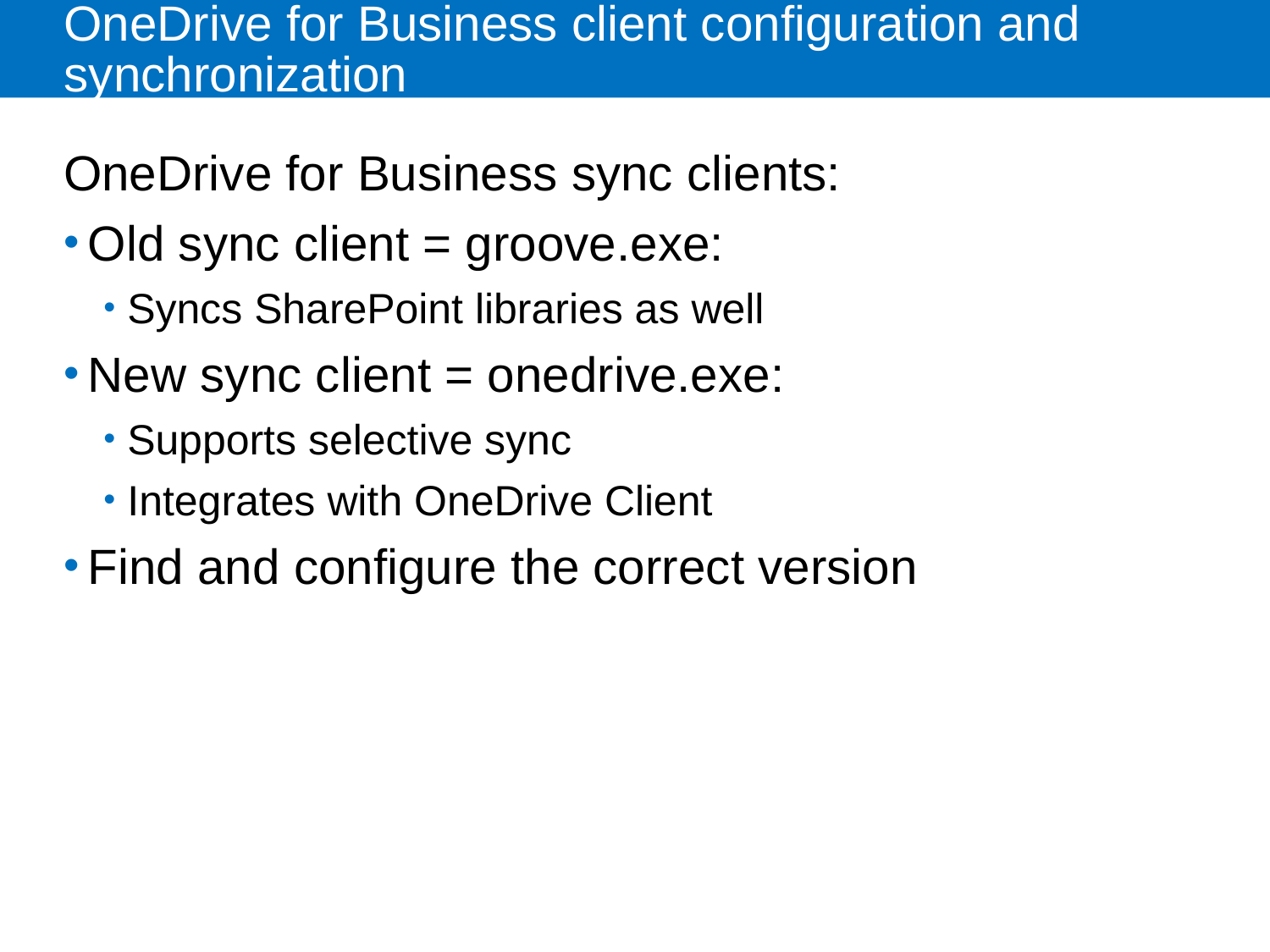

# OneDrive for Business client configuration and synchronization
OneDrive for Business sync clients:
Old sync client = groove.exe:
Syncs SharePoint libraries as well
New sync client = onedrive.exe:
Supports selective sync
Integrates with OneDrive Client
Find and configure the correct version